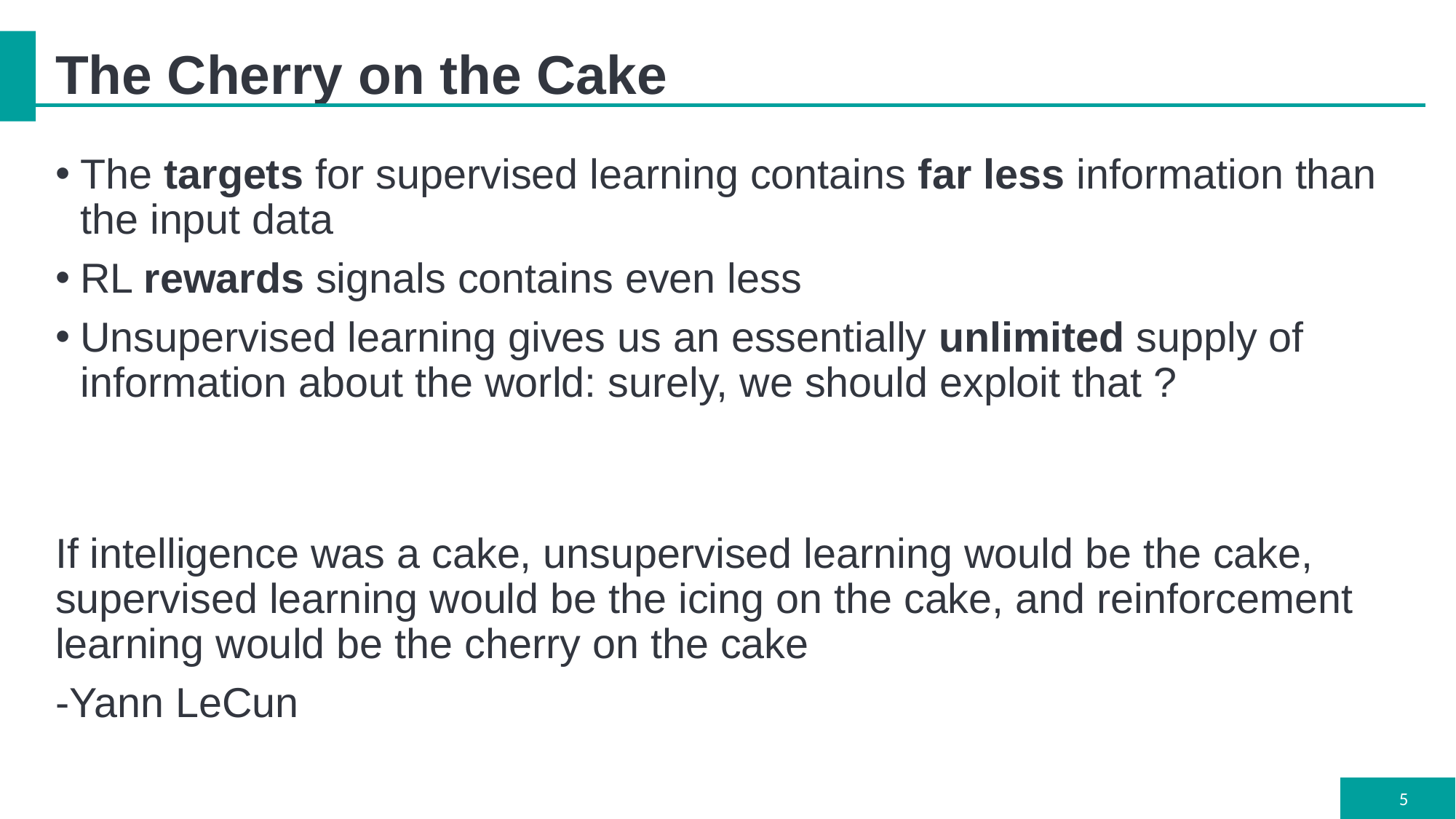

# The Cherry on the Cake
The targets for supervised learning contains far less information than the input data
RL rewards signals contains even less
Unsupervised learning gives us an essentially unlimited supply of information about the world: surely, we should exploit that ?

If intelligence was a cake, unsupervised learning would be the cake, supervised learning would be the icing on the cake, and reinforcement learning would be the cherry on the cake
-Yann LeCun
5